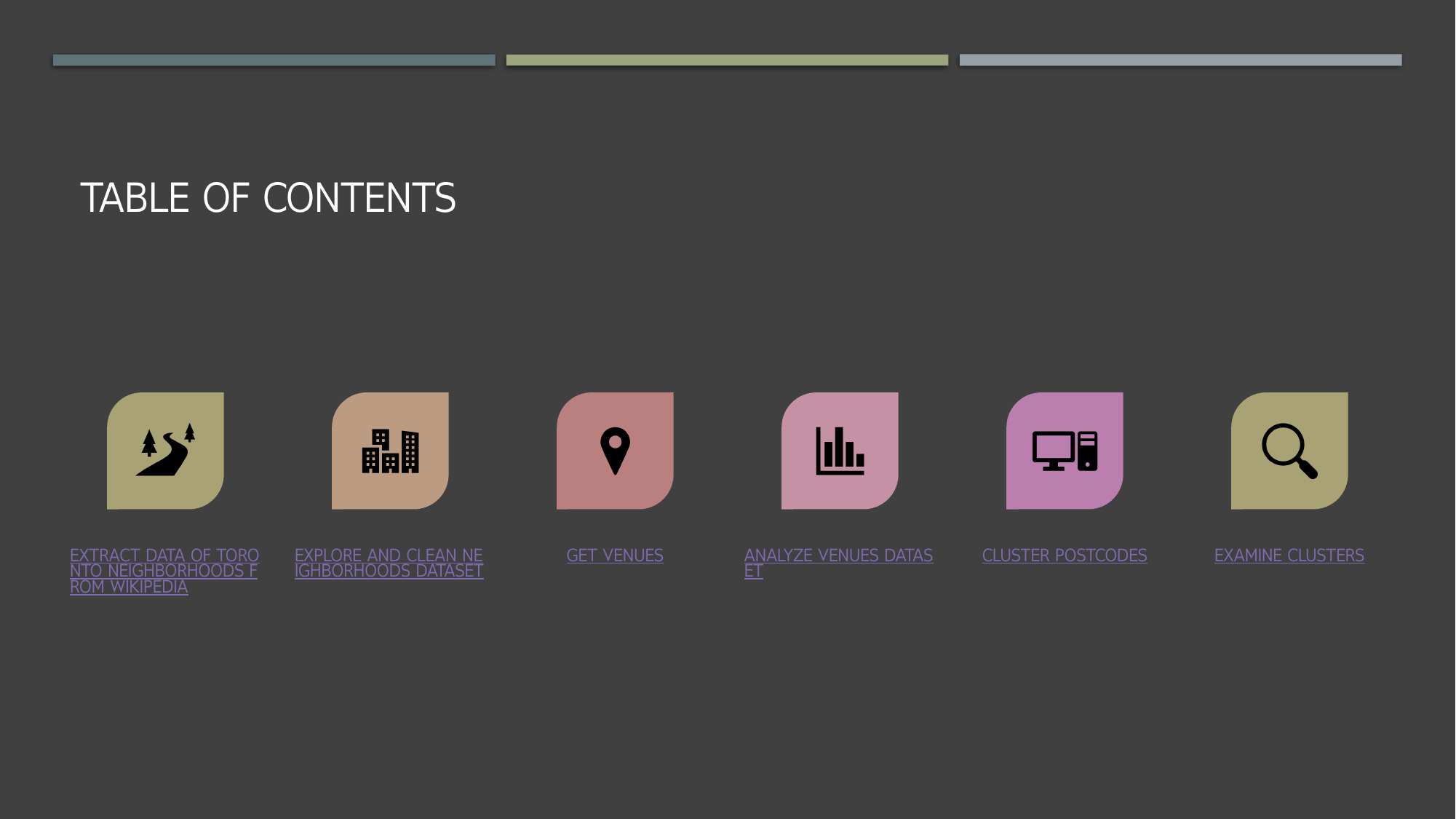

# Table of Contents
Extract data of Toronto neighborhoods from Wikipedia
Explore and clean neighborhoods dataset
Get venues
Analyze venues dataset
Cluster Postcodes
Examine Clusters